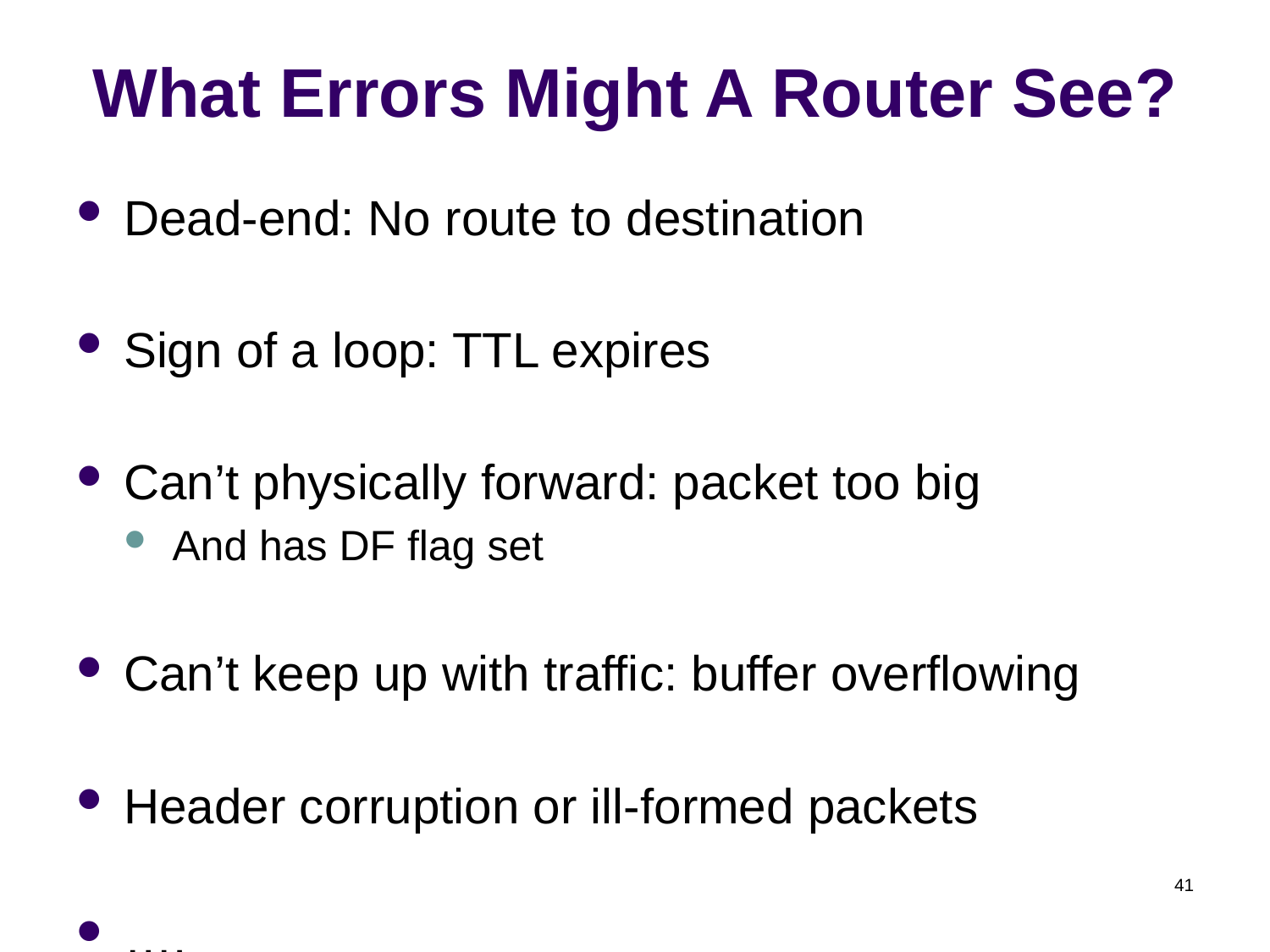

# What Errors Might A Router See?
Dead-end: No route to destination

Sign of a loop: TTL expires

Can’t physically forward: packet too big
And has DF flag set

Can’t keep up with traffic: buffer overflowing

Header corruption or ill-formed packets

….

41